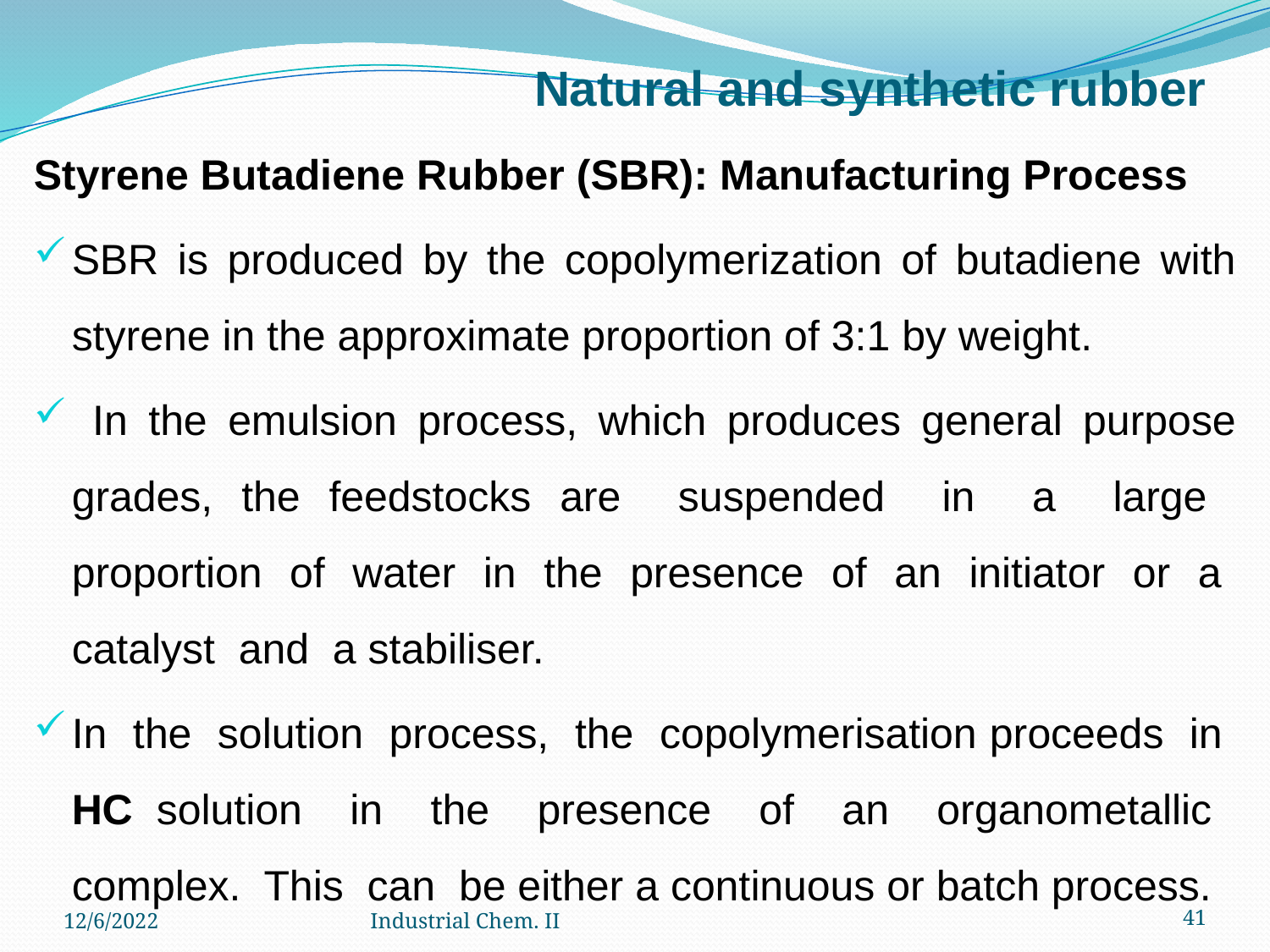

# Natural and synthetic rubber
Styrene Butadiene Rubber (SBR): Manufacturing Process
SBR is produced by the copolymerization of butadiene with styrene in the approximate proportion of 3:1 by weight.
 In the emulsion process, which produces general purpose grades, the feedstocks are  suspended  in  a  large  proportion  of  water  in  the  presence  of  an  initiator  or  a  catalyst  and  a stabiliser.
In  the  solution  process,  the  copolymerisation proceeds  in  HC solution  in  the  presence  of  an  organometallic  complex.  This  can  be either a continuous or batch process.
12/6/2022
Industrial Chem. II
41